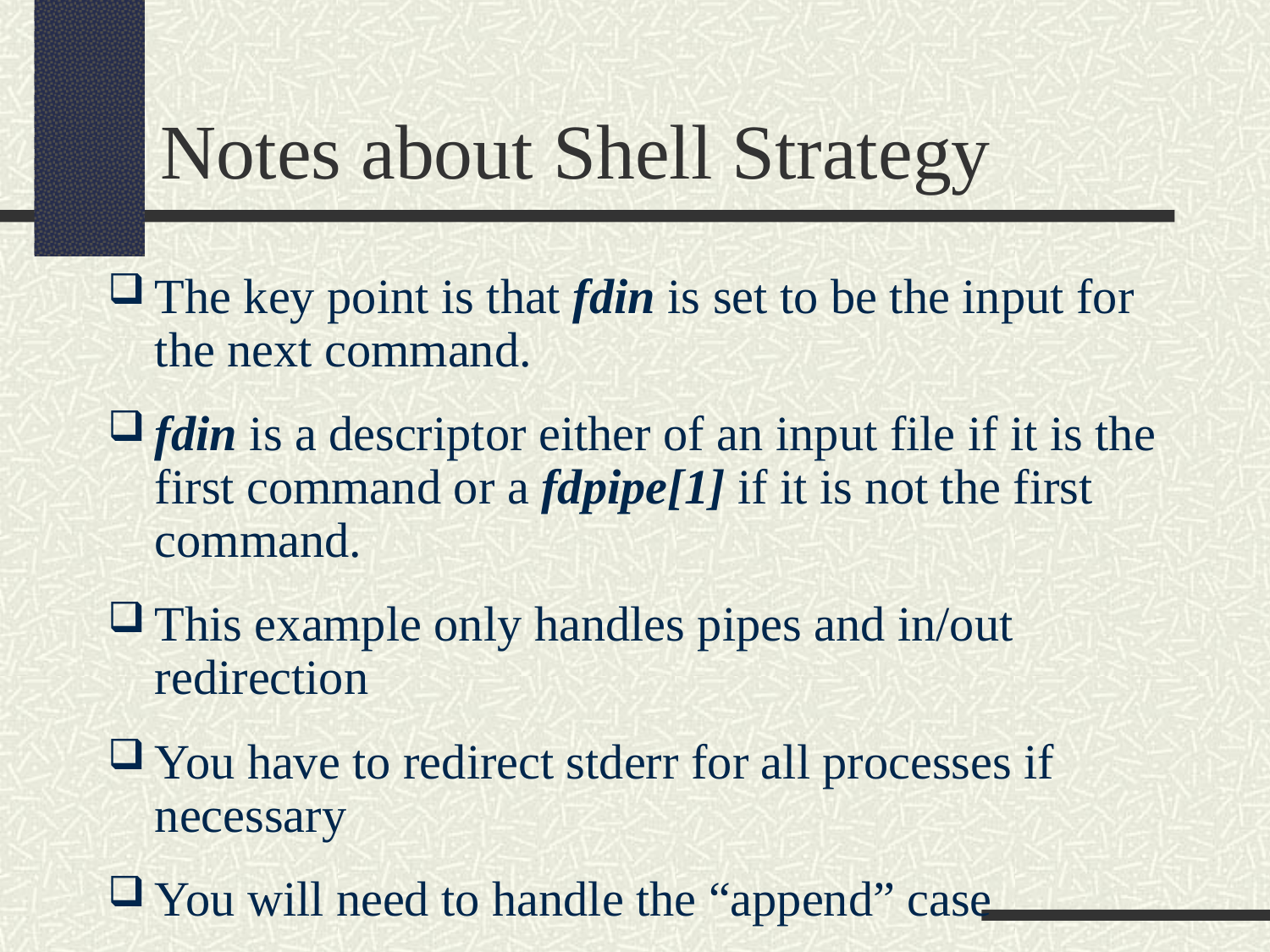

Notes about Shell Strategy
The key point is that fdin is set to be the input for the next command.
fdin is a descriptor either of an input file if it is the first command or a fdpipe[1] if it is not the first command.
This example only handles pipes and in/out redirection
You have to redirect stderr for all processes if necessary
You will need to handle the “append” case